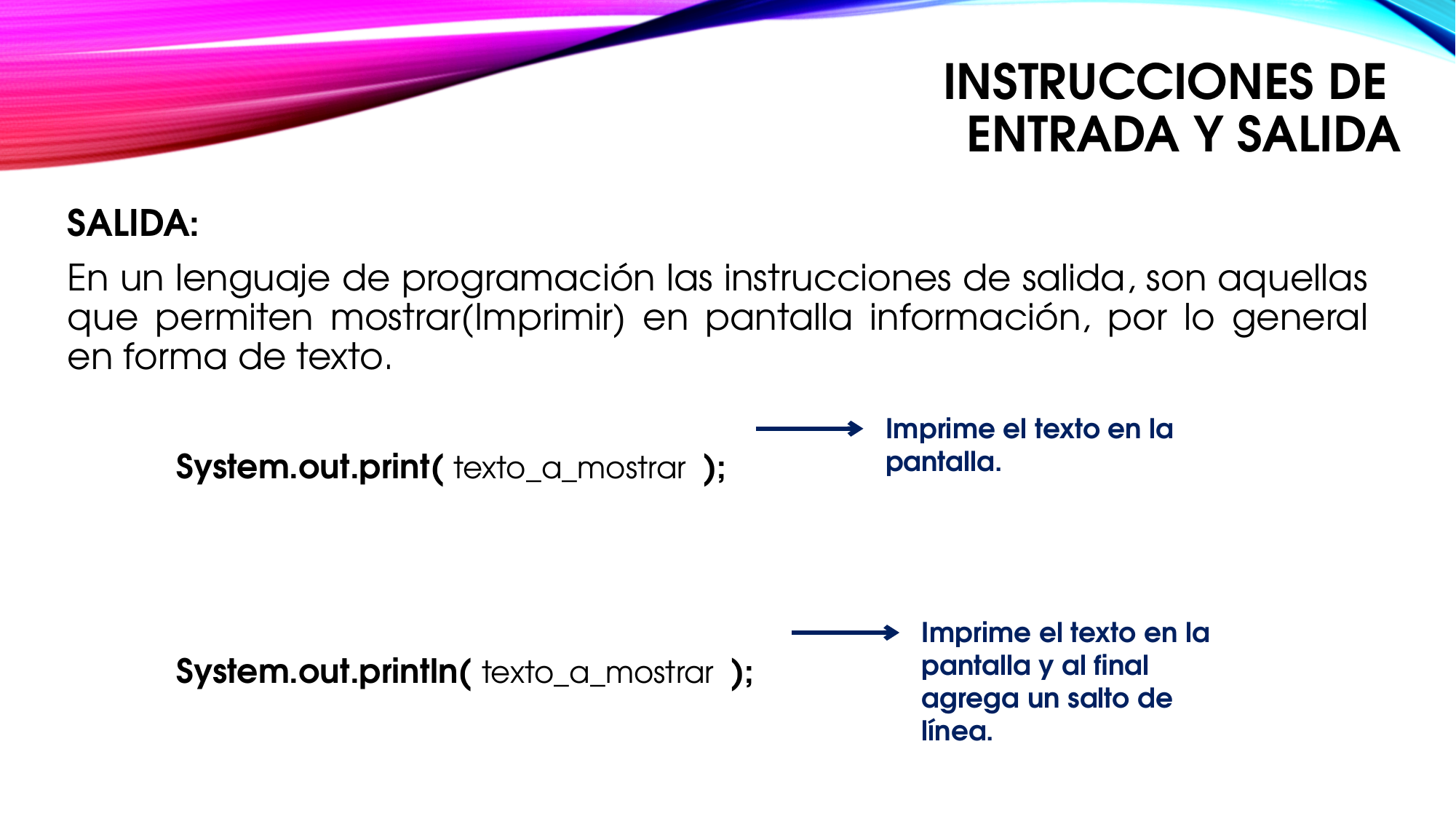

# Instrucciones de entrada y salida
SALIDA:
En un lenguaje de programación las instrucciones de salida, son aquellas que permiten mostrar(Imprimir) en pantalla información, por lo general en forma de texto.

	System.out.print( texto_a_mostrar  );

	System.out.println( texto_a_mostrar  );
Imprime el texto en la pantalla.
Imprime el texto en la pantalla y al final agrega un salto de línea.